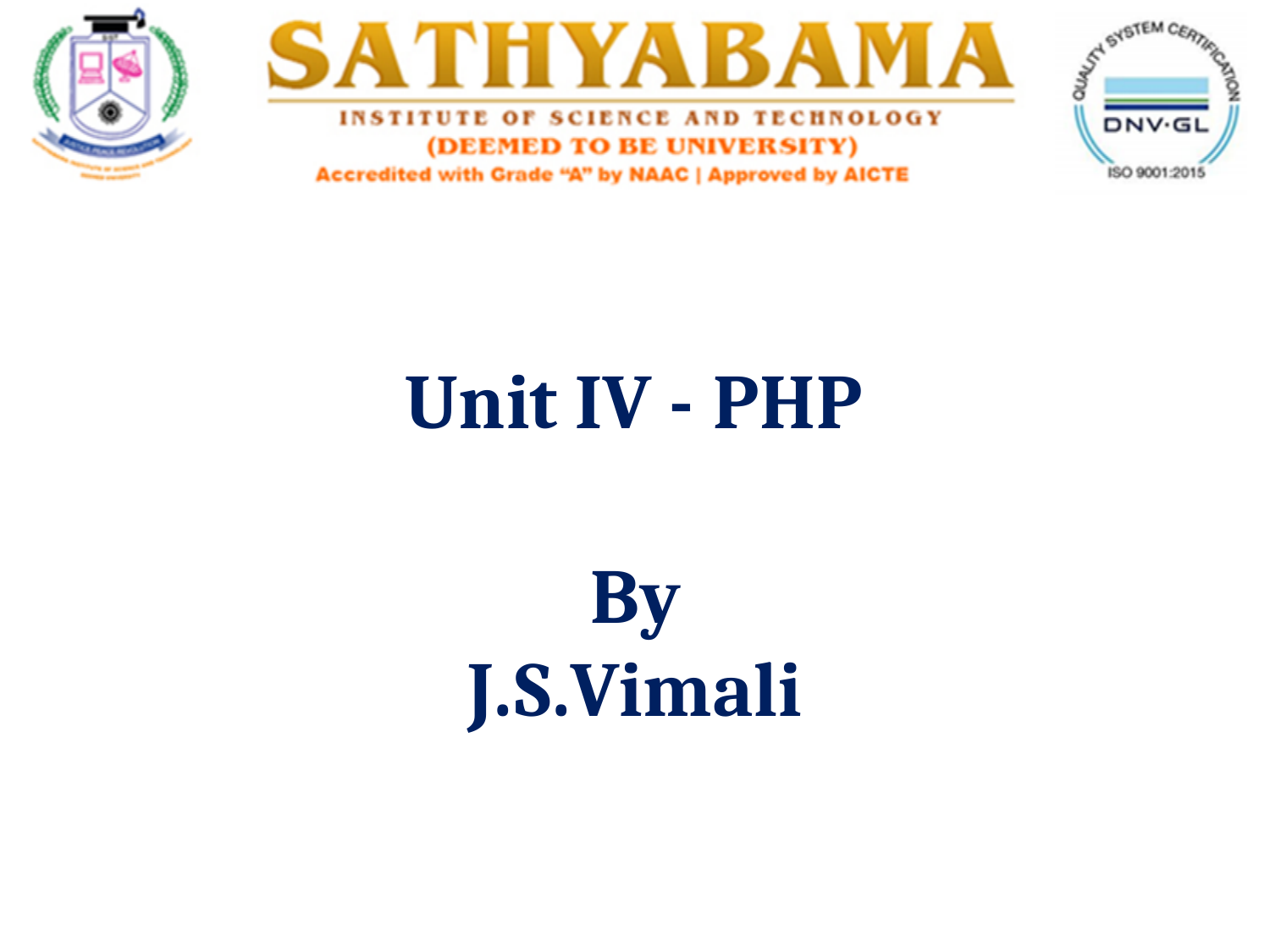

# Unit IV - PHP
By
J.S.Vimali